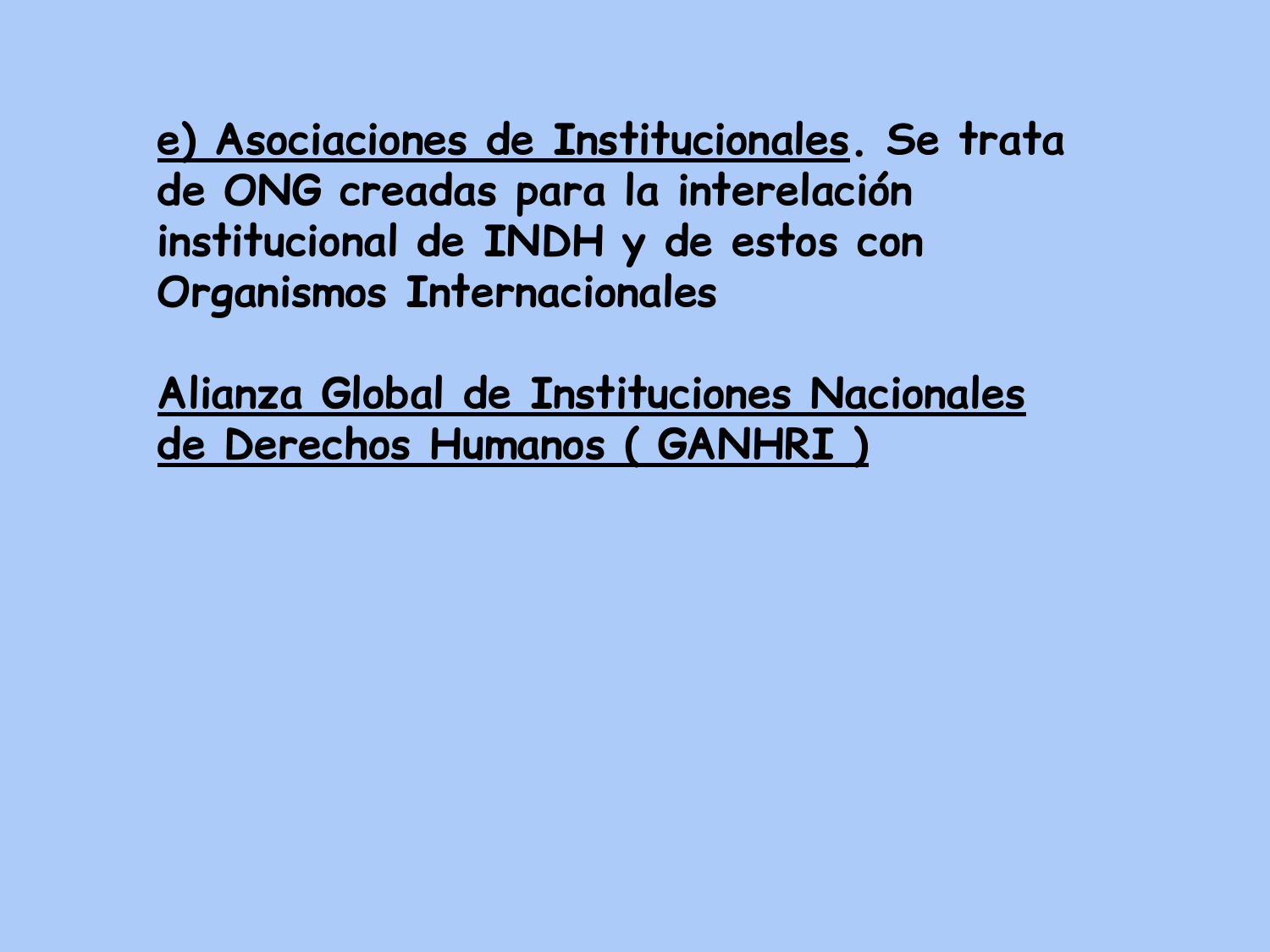

e) Asociaciones de Institucionales. Se trata de ONG creadas para la interelación institucional de INDH y de estos con Organismos Internacionales

Alianza Global de Instituciones Nacionales de Derechos Humanos ( GANHRI )